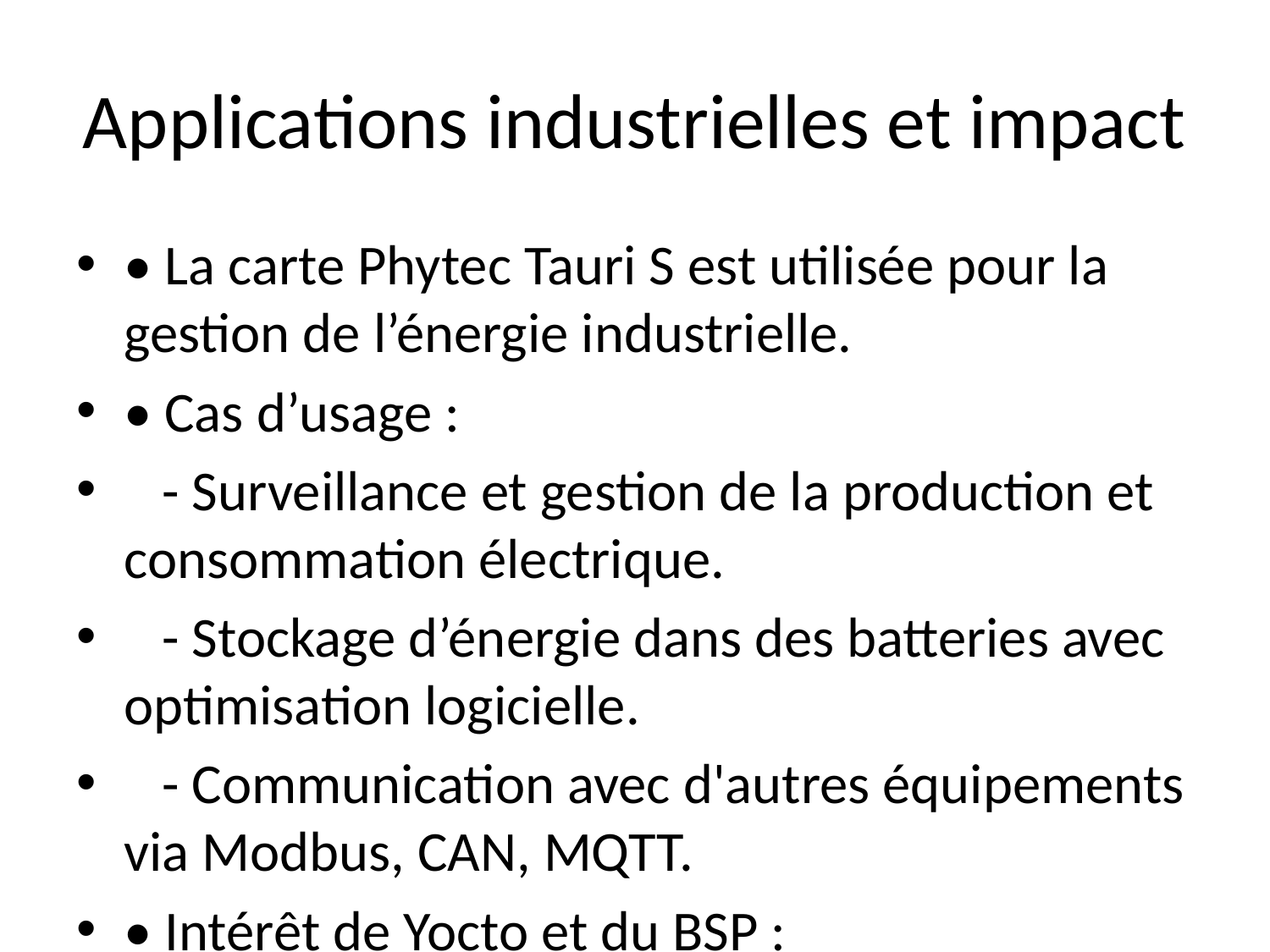

# Applications industrielles et impact
• La carte Phytec Tauri S est utilisée pour la gestion de l’énergie industrielle.
• Cas d’usage :
   - Surveillance et gestion de la production et consommation électrique.
   - Stockage d’énergie dans des batteries avec optimisation logicielle.
   - Communication avec d'autres équipements via Modbus, CAN, MQTT.
• Intérêt de Yocto et du BSP :
   - Personnalisation totale de l’image pour un environnement industriel spécifique.
   - Mise à jour sécurisée et gestion à distance des systèmes embarqués.
   - Intégration facile avec des plateformes de supervision.